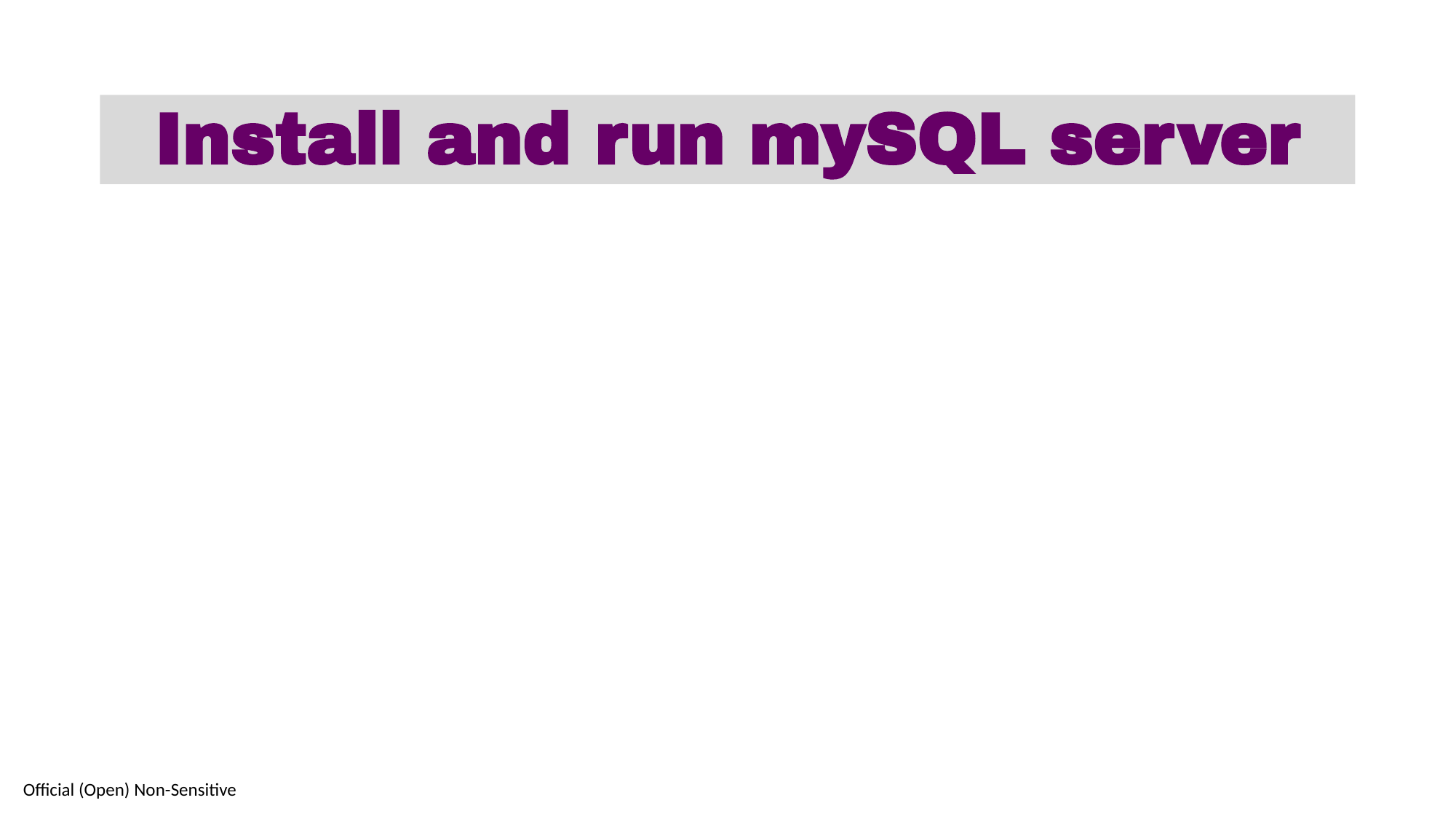

# Install and run mySQL server
18
Official (Open) Non-Sensitive